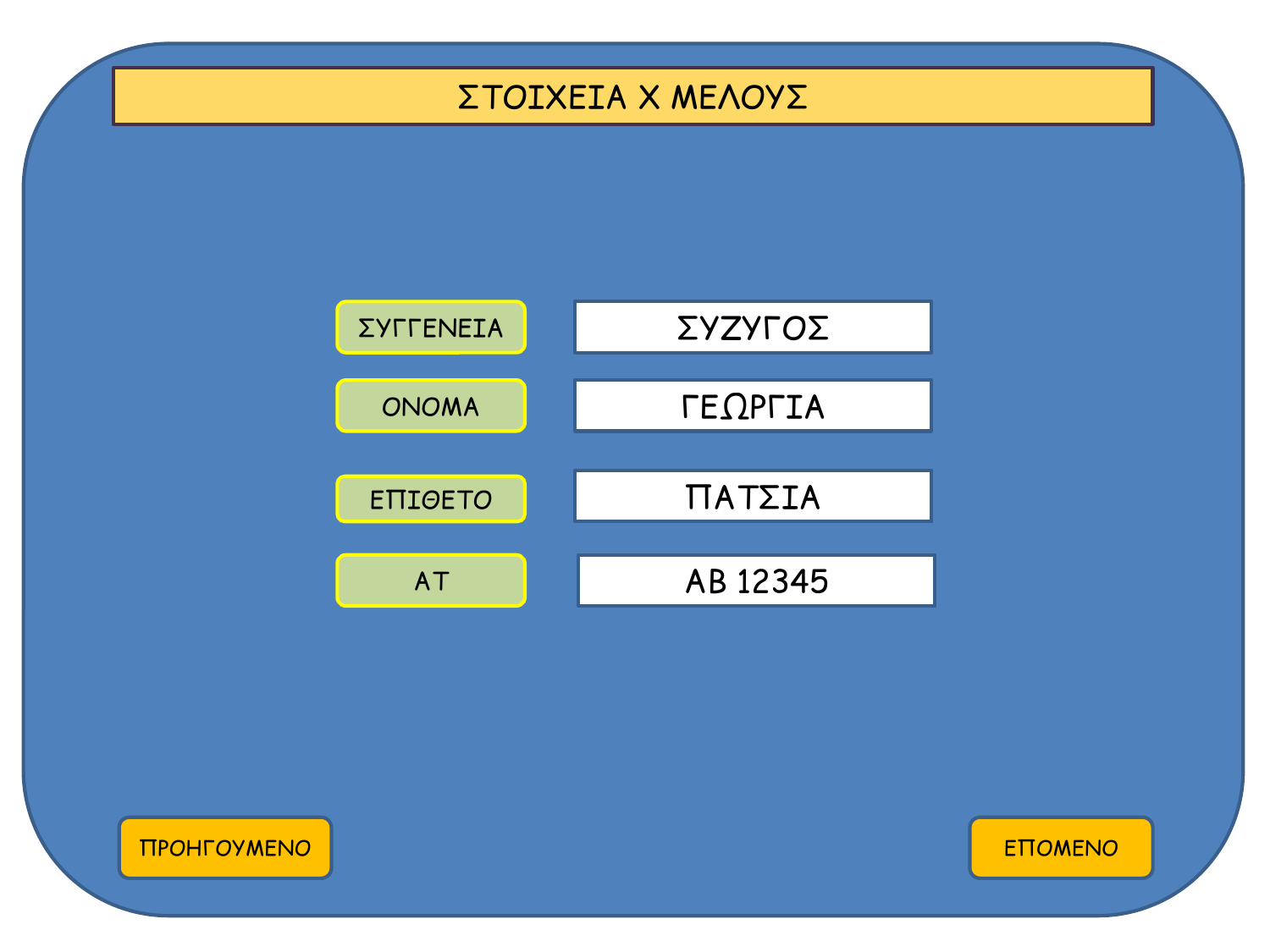

ΣΤΟΙΧΕΙΑ Χ ΜΕΛΟΥΣ
ΣΥΓΓΕΝΕΙΑ
ΣΥΖΥΓΟΣ
ΟΝΟΜΑ
ΓΕΩΡΓΙΑ
ΠΑΤΣΙΑ
ΕΠΙΘΕΤΟ
ΑΤ
ΑΒ 12345
ΠΡΟΗΓΟΥΜΕΝΟ
ΕΠΟΜΕΝΟ